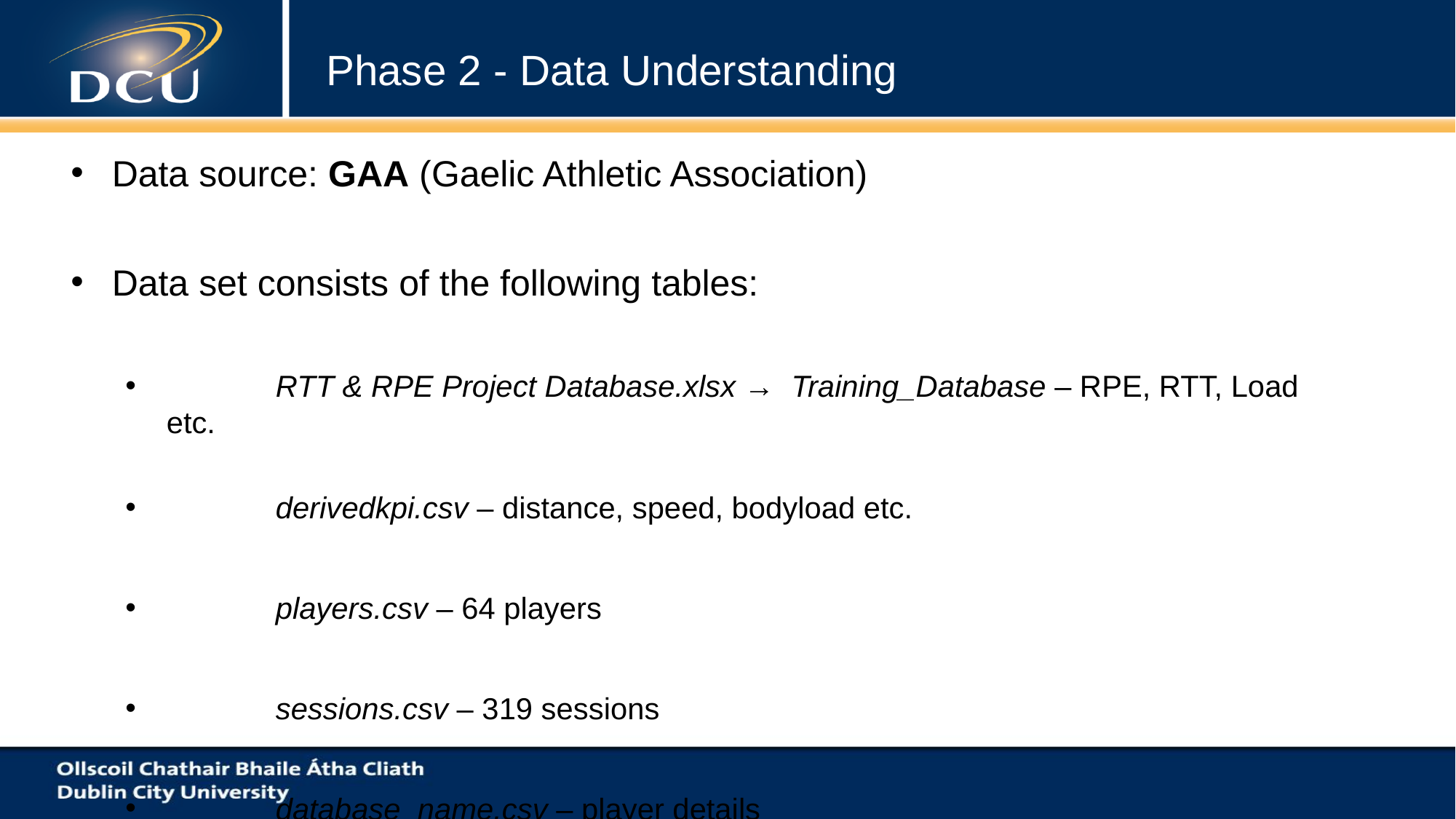

# Phase 2 - Data Understanding
Data source: GAA (Gaelic Athletic Association)

Data set consists of the following tables:

	RTT & RPE Project Database.xlsx →  Training_Database – RPE, RTT, Load etc.

	derivedkpi.csv – distance, speed, bodyload etc.

	players.csv – 64 players

	sessions.csv – 319 sessions

	database_name.csv – player details